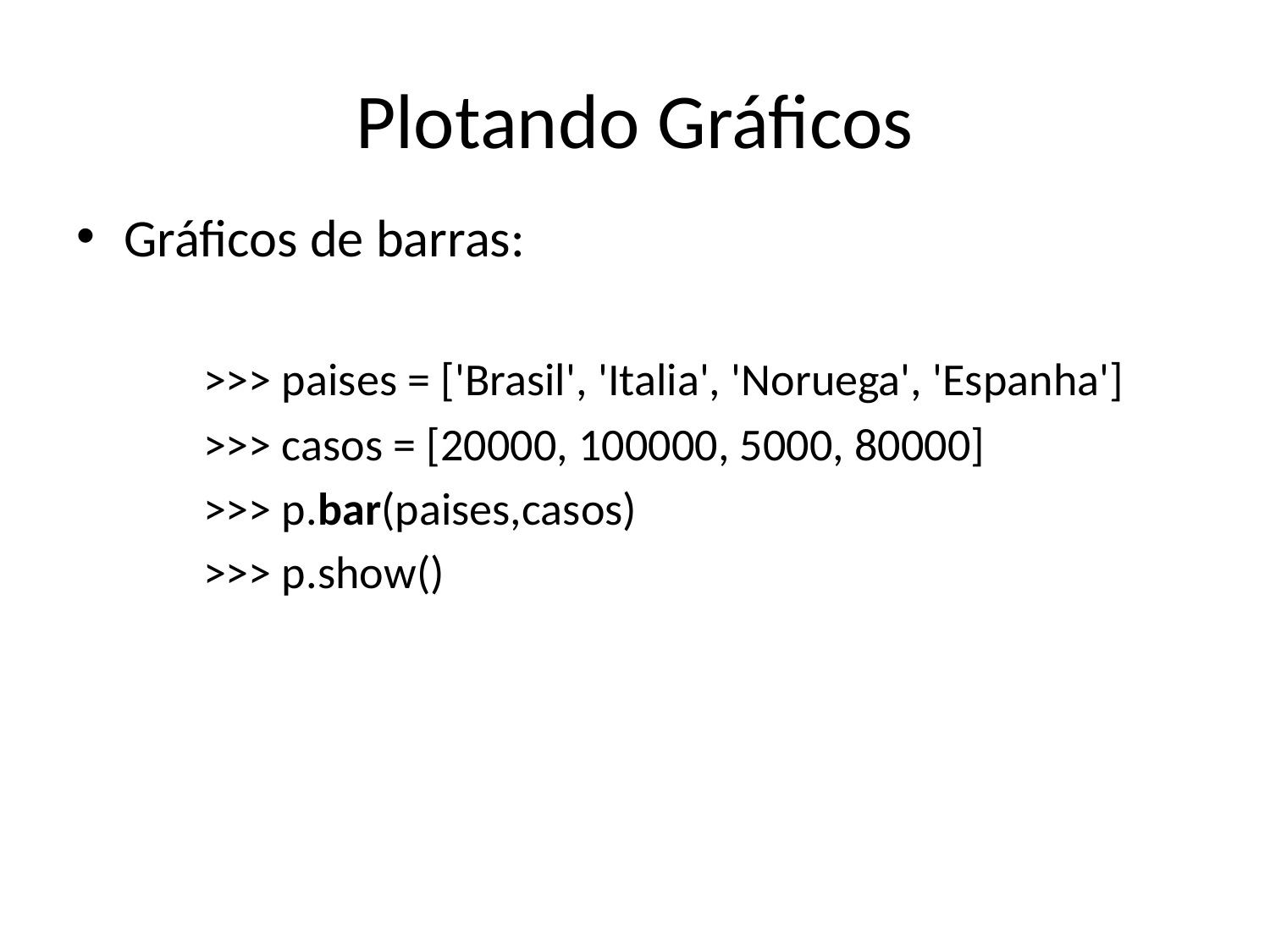

# Plotando Gráficos
Gráficos de barras:

	>>> paises = ['Brasil', 'Italia', 'Noruega', 'Espanha']
	>>> casos = [20000, 100000, 5000, 80000]
	>>> p.bar(paises,casos)
	>>> p.show()